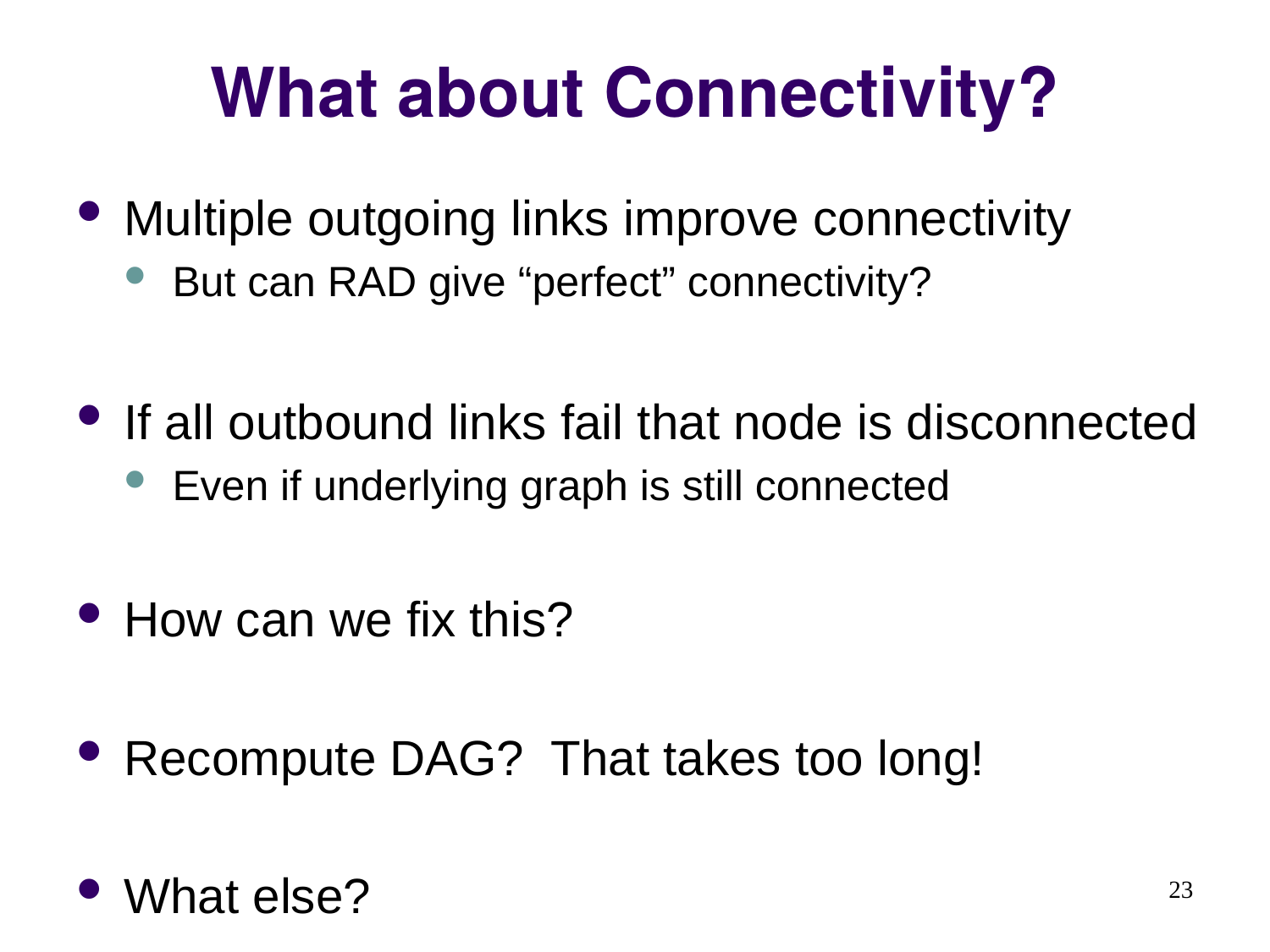

# What about Connectivity?
Multiple outgoing links improve connectivity
But can RAD give “perfect” connectivity?

If all outbound links fail that node is disconnected
Even if underlying graph is still connected

How can we fix this?

Recompute DAG?  That takes too long!

What else?
23